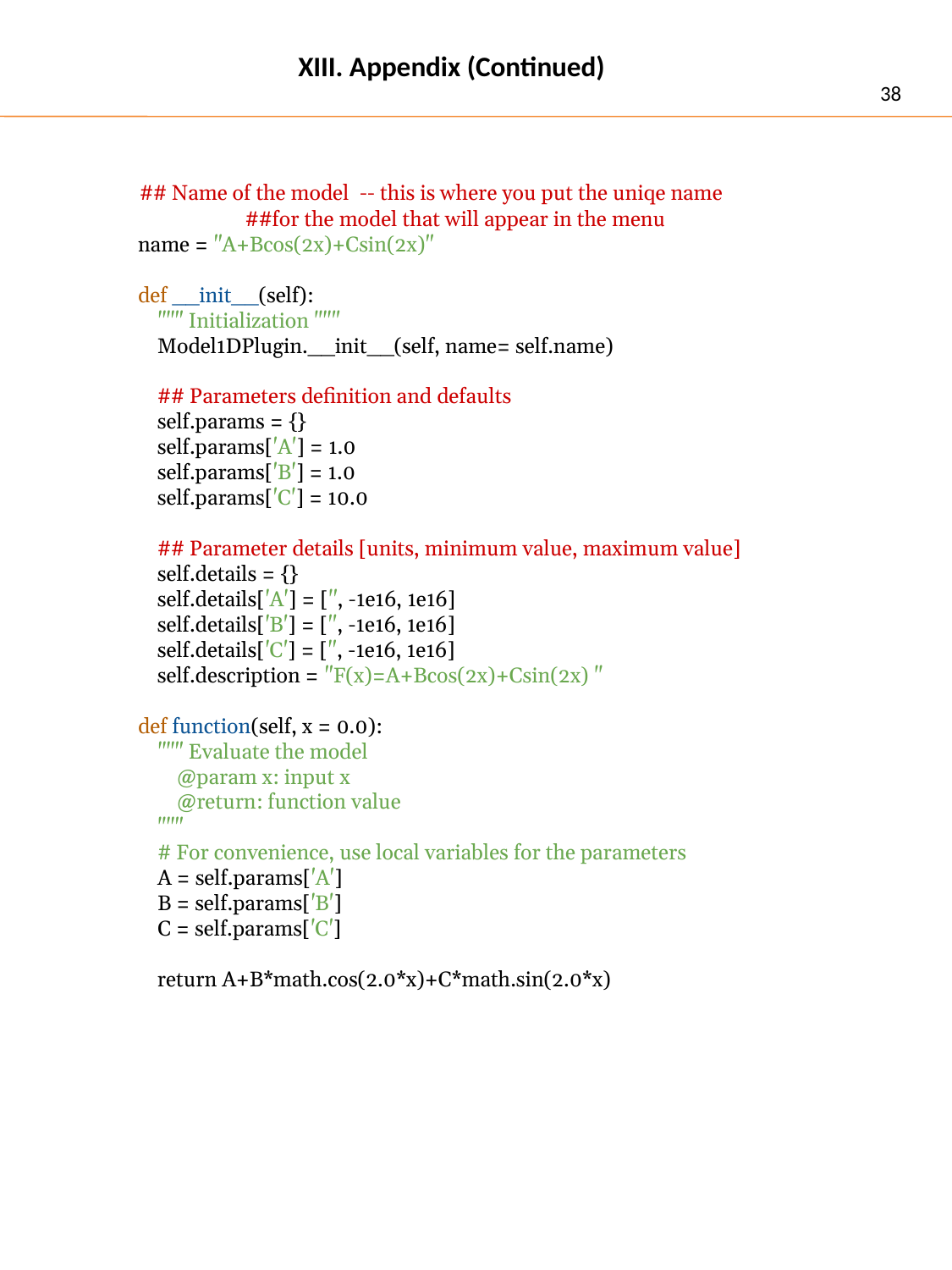

XIII. Appendix (Continued)
38
    ## Name of the model  -- this is where you put the uniqe name
 	##for the model that will appear in the menu
    name = "A+Bcos(2x)+Csin(2x)"
    
    def __init__(self):
        """ Initialization """
        Model1DPlugin.__init__(self, name= self.name)
        
        ## Parameters definition and defaults
        self.params = {}
        self.params['A'] = 1.0
        self.params['B'] = 1.0
        self.params['C'] = 10.0
        ## Parameter details [units, minimum value, maximum value]
        self.details = {}
        self.details['A'] = ['', -1e16, 1e16]
        self.details['B'] = ['', -1e16, 1e16]
        self.details['C'] = ['', -1e16, 1e16]
        self.description = "F(x)=A+Bcos(2x)+Csin(2x) "
   
    def function(self, x = 0.0):
        """ Evaluate the model
            @param x: input x
            @return: function value
        """
        # For convenience, use local variables for the parameters
        A = self.params['A']
        B = self.params['B']
        C = self.params['C']
   
        return A+B*math.cos(2.0*x)+C*math.sin(2.0*x)